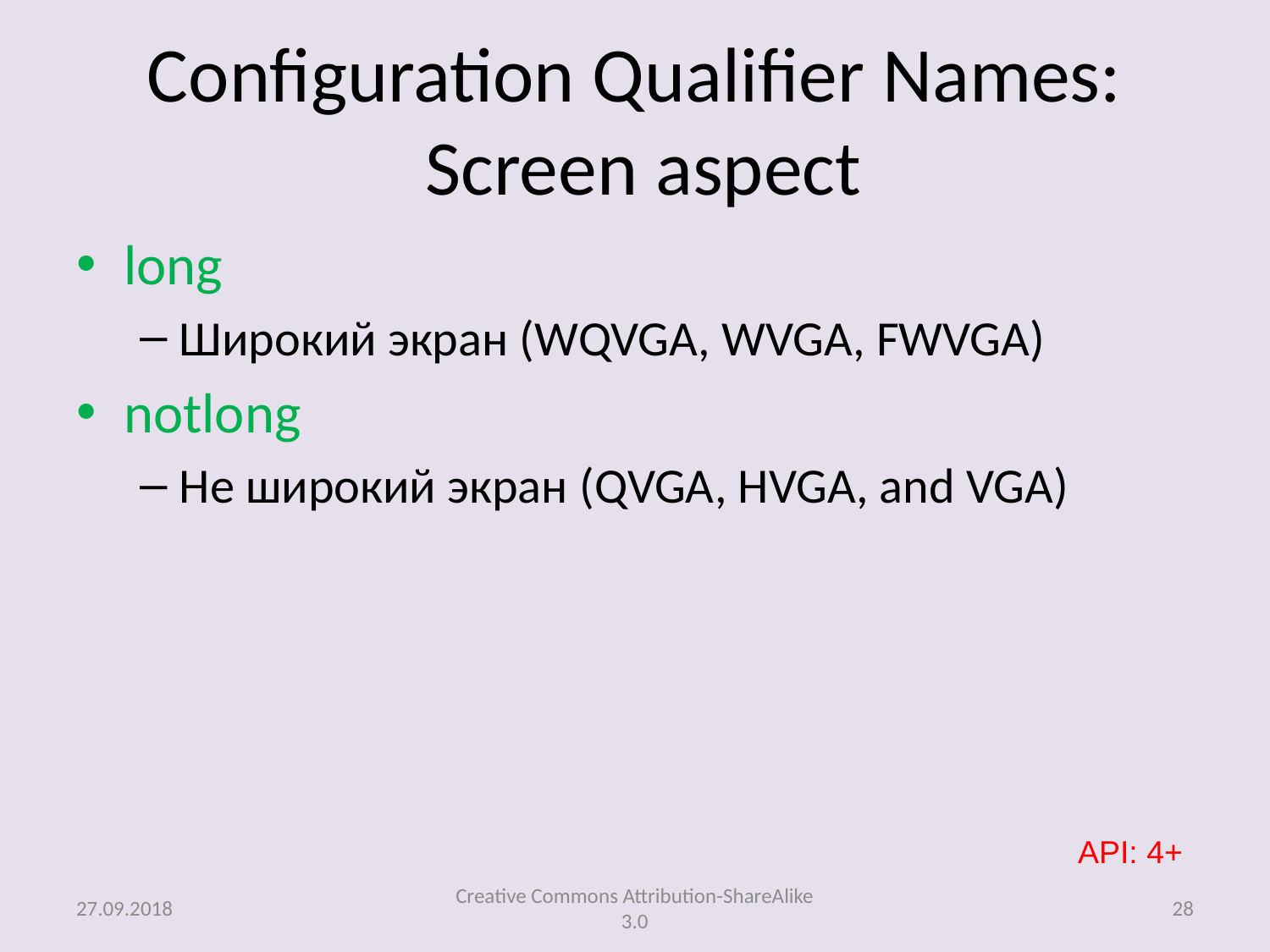

# Configuration Qualifier Names: Screen aspect
long
Широкий экран (WQVGA, WVGA, FWVGA)
notlong
Не широкий экран (QVGA, HVGA, and VGA)
API: 4+
27.09.2018
Creative Commons Attribution-ShareAlike 3.0
28